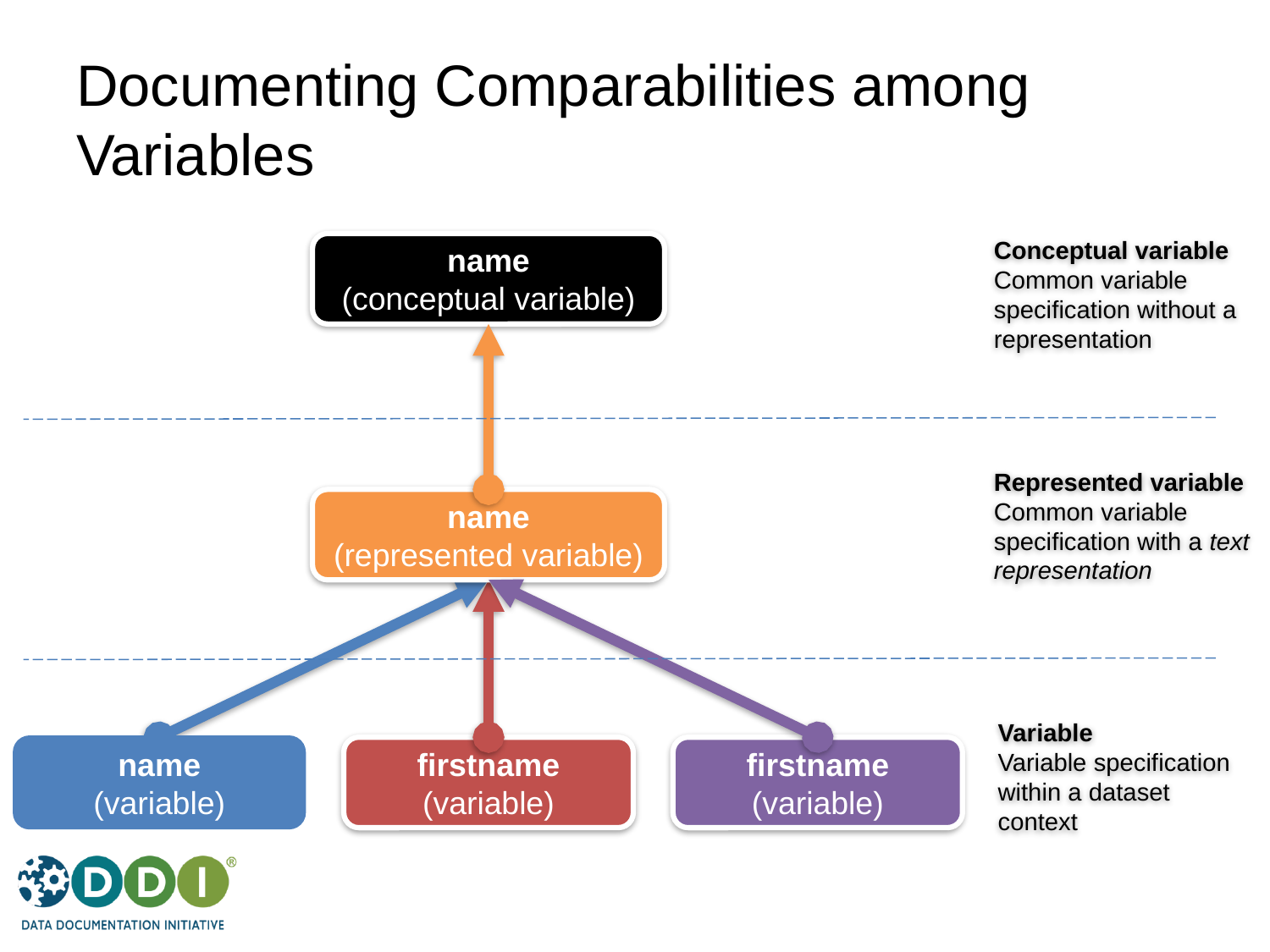

# Documenting Comparabilities among Variables
Conceptual variable
Common variable specification without a representation
name
(conceptual variable)
Represented variable
Common variable specification with a text representation
name
(represented variable)
Variable
Variable specification within a dataset context
name
(variable)
firstname
(variable)
firstname
(variable)